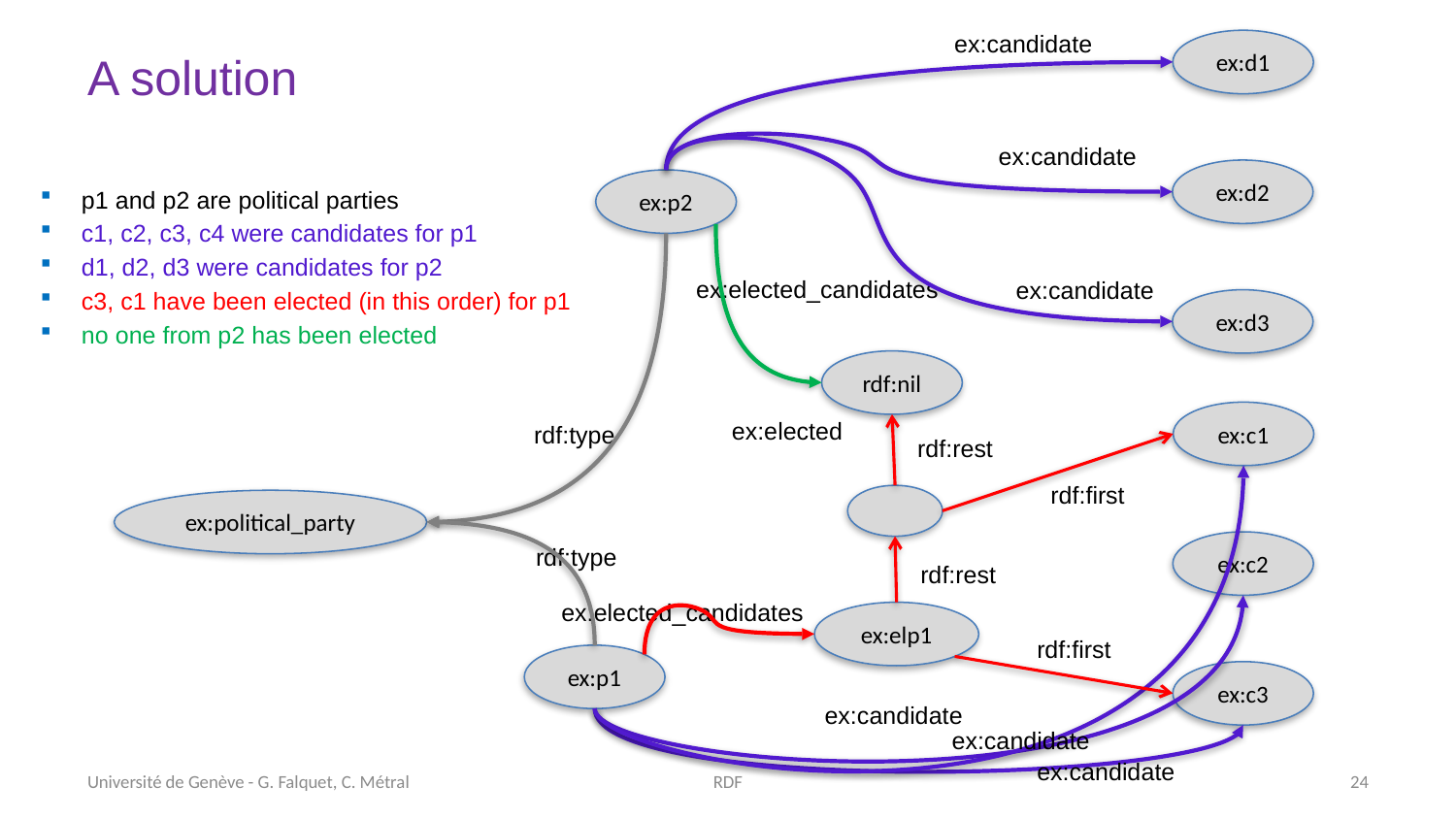

ex:candidate
ex:d1
# A solution
ex:candidate
p1 and p2 are political parties
c1, c2, c3, c4 were candidates for p1
d1, d2, d3 were candidates for p2
c3, c1 have been elected (in this order) for p1
no one from p2 has been elected
ex:d2
ex:p2
ex:elected_candidates
ex:candidate
ex:d3
rdf:nil
ex:c1
ex:elected
rdf:type
rdf:rest
rdf:first

ex:political_party
ex:c2
rdf:type
rdf:rest
ex:elected_candidates
ex:elp1
rdf:first
ex:p1
ex:c3
ex:candidate
ex:candidate
ex:candidate
Université de Genève - G. Falquet, C. Métral
RDF
24